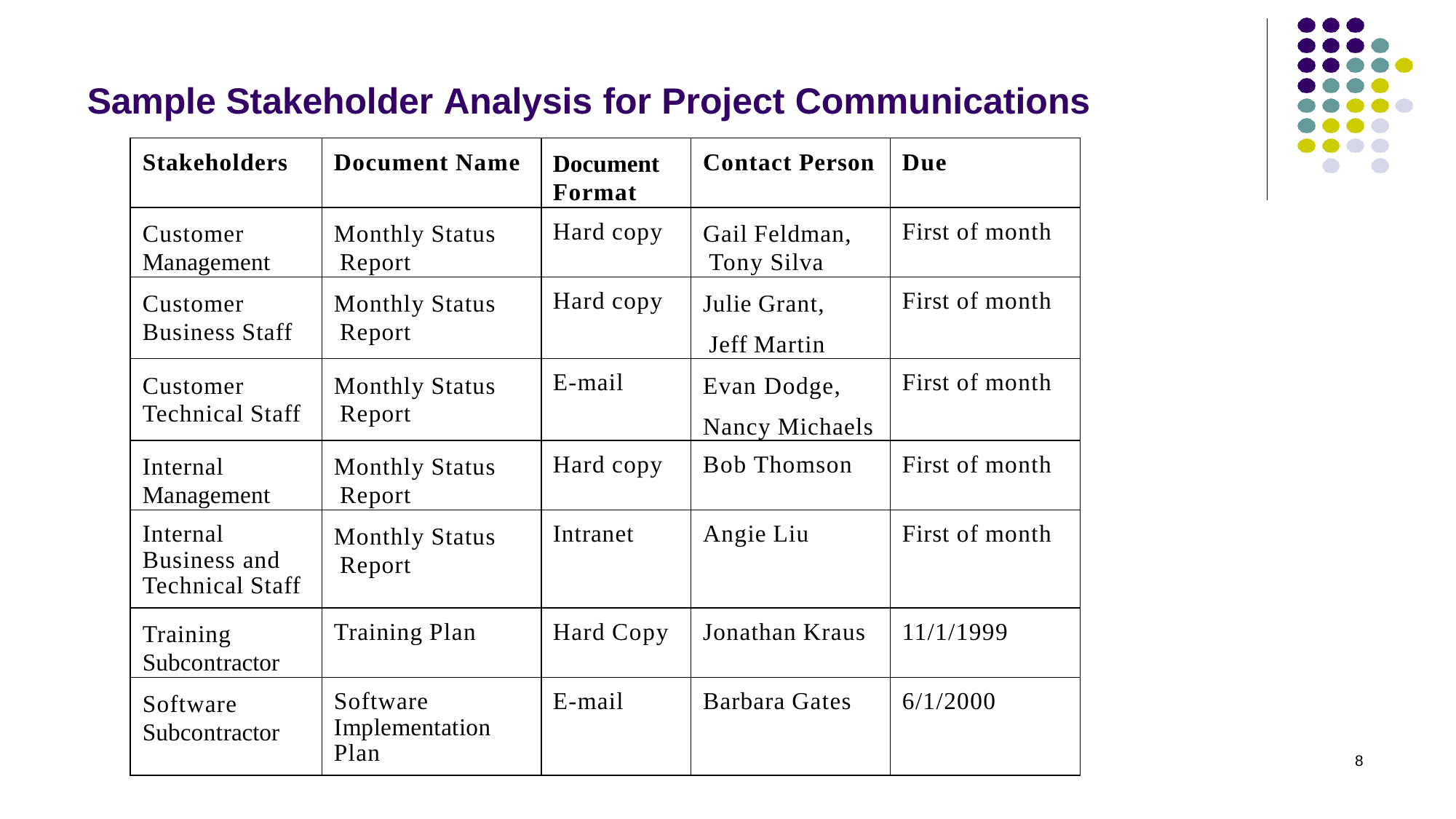

# Sample Stakeholder Analysis for Project Communications
| Stakeholders | Document Name | Document Format | Contact Person | Due |
| --- | --- | --- | --- | --- |
| Customer Management | Monthly Status Report | Hard copy | Gail Feldman, Tony Silva | First of month |
| Customer Business Staff | Monthly Status Report | Hard copy | Julie Grant, Jeff Martin | First of month |
| Customer Technical Staff | Monthly Status Report | E-mail | Evan Dodge, Nancy Michaels | First of month |
| Internal Management | Monthly Status Report | Hard copy | Bob Thomson | First of month |
| Internal Business and Technical Staff | Monthly Status Report | Intranet | Angie Liu | First of month |
| Training Subcontractor | Training Plan | Hard Copy | Jonathan Kraus | 11/1/1999 |
| Software Subcontractor | Software Implementation Plan | E-mail | Barbara Gates | 6/1/2000 |
8